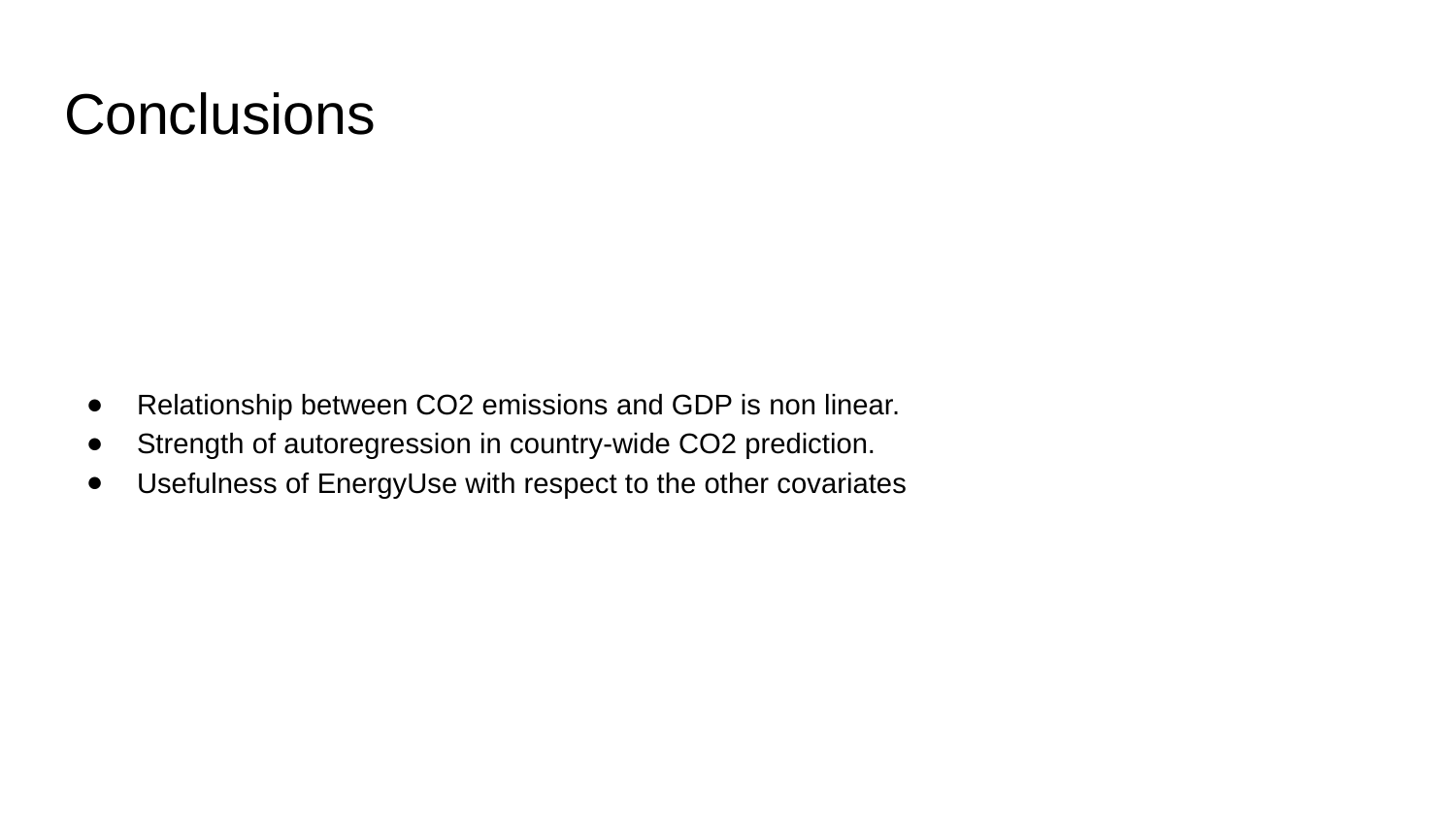

# Conclusions
Relationship between CO2 emissions and GDP is non linear.
Strength of autoregression in country-wide CO2 prediction.
Usefulness of EnergyUse with respect to the other covariates